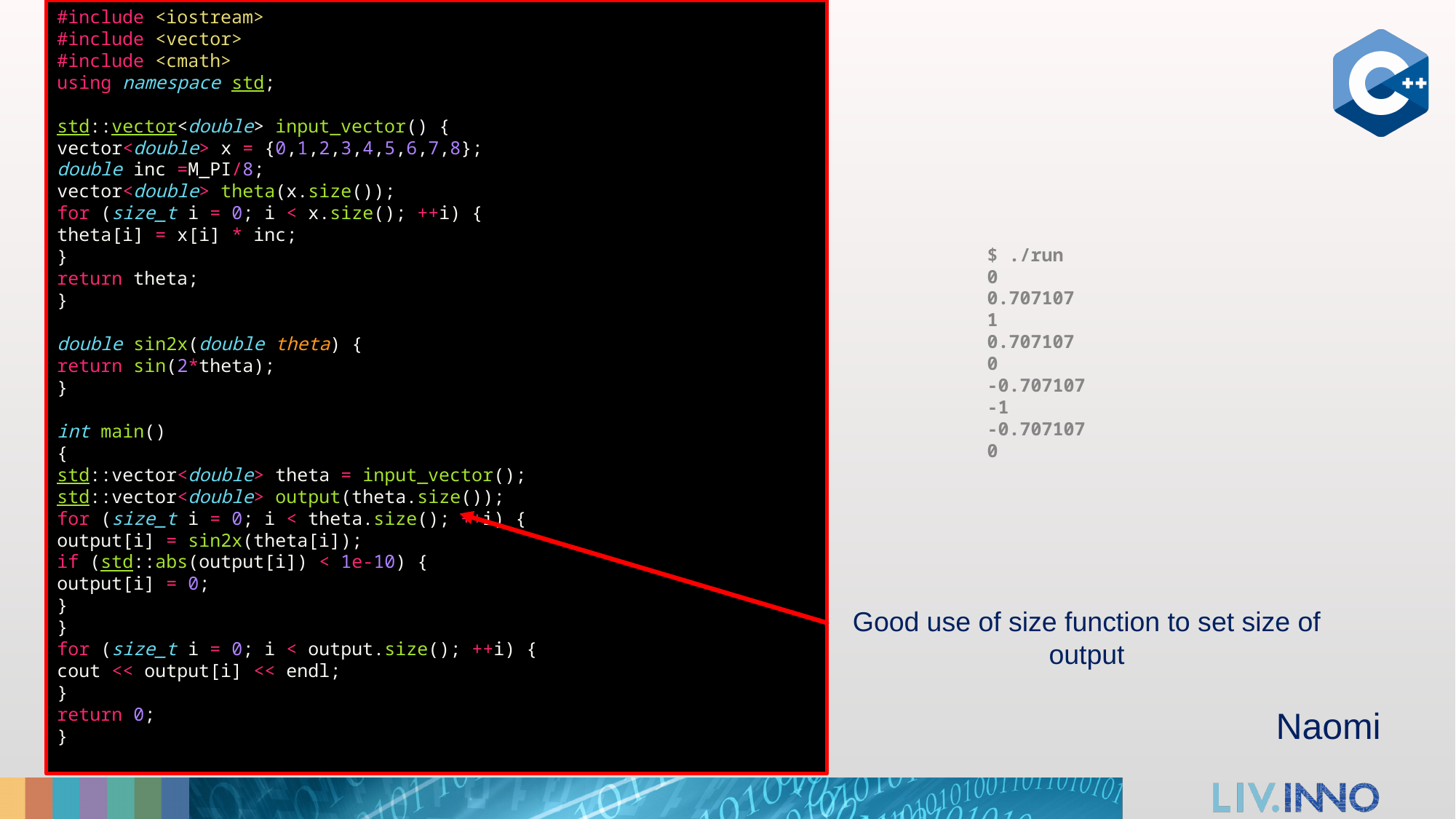

#include <iostream>
#include <vector>
#include <cmath>
using namespace std;

std::vector<double> input_vector() {
vector<double> x = {0,1,2,3,4,5,6,7,8};
double inc =M_PI/8;
vector<double> theta(x.size());
for (size_t i = 0; i < x.size(); ++i) {
theta[i] = x[i] * inc;
}
return theta;
}

double sin2x(double theta) {
return sin(2*theta);
}

int main()
{
std::vector<double> theta = input_vector();
std::vector<double> output(theta.size());
for (size_t i = 0; i < theta.size(); ++i) {
output[i] = sin2x(theta[i]);
if (std::abs(output[i]) < 1e-10) {
output[i] = 0;
}
}
for (size_t i = 0; i < output.size(); ++i) {
cout << output[i] << endl;
}
return 0;
}

$ ./run
0
0.707107
1
0.707107
0
-0.707107
-1
-0.707107
0
Good use of size function to set size of output
Naomi